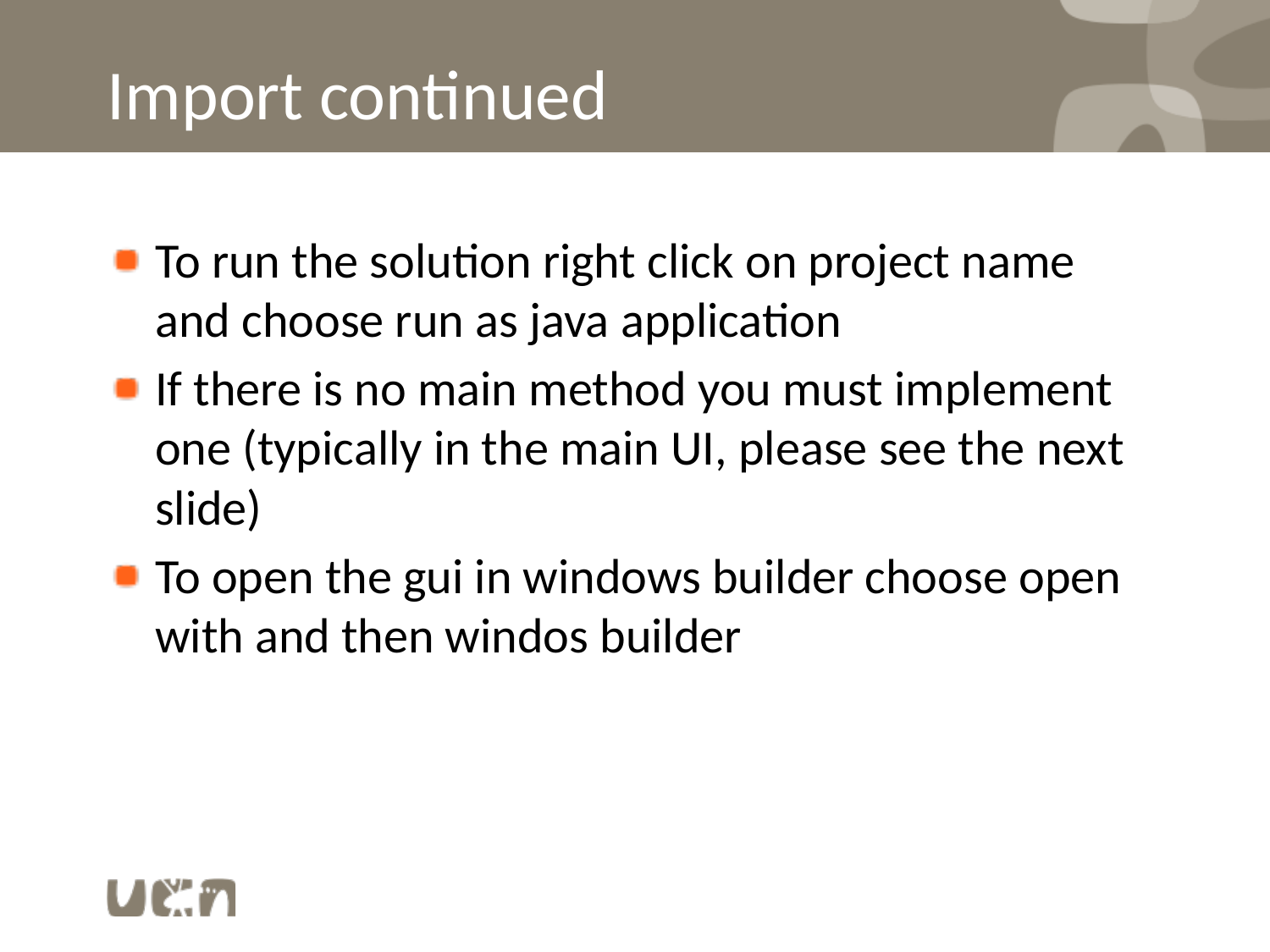

# Import continued
To run the solution right click on project name and choose run as java application
If there is no main method you must implement one (typically in the main UI, please see the next slide)
To open the gui in windows builder choose open with and then windos builder